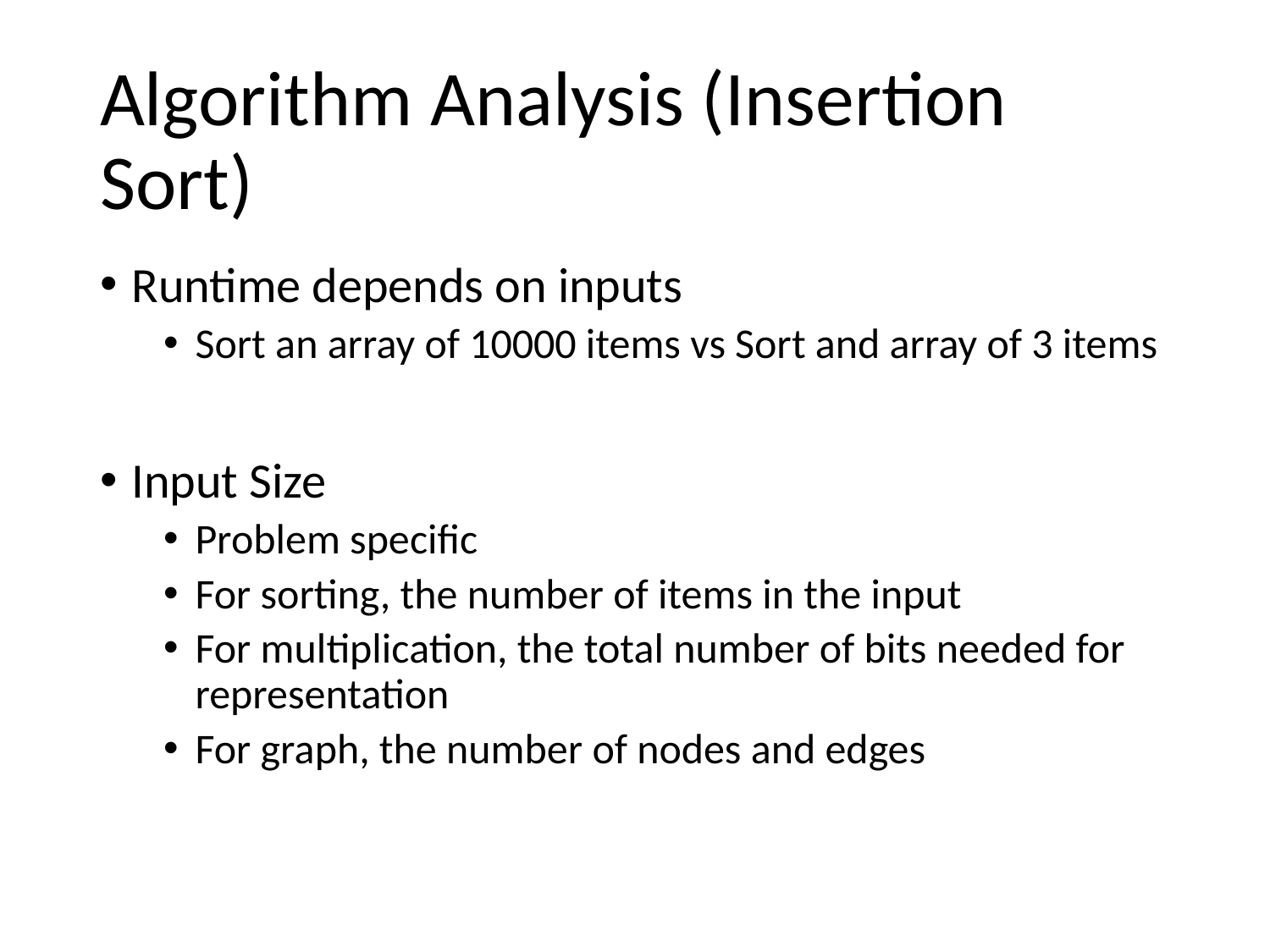

# Algorithm Analysis (Insertion Sort)
Runtime depends on inputs
Sort an array of 10000 items vs Sort and array of 3 items

Input Size
Problem specific
For sorting, the number of items in the input
For multiplication, the total number of bits needed for representation
For graph, the number of nodes and edges